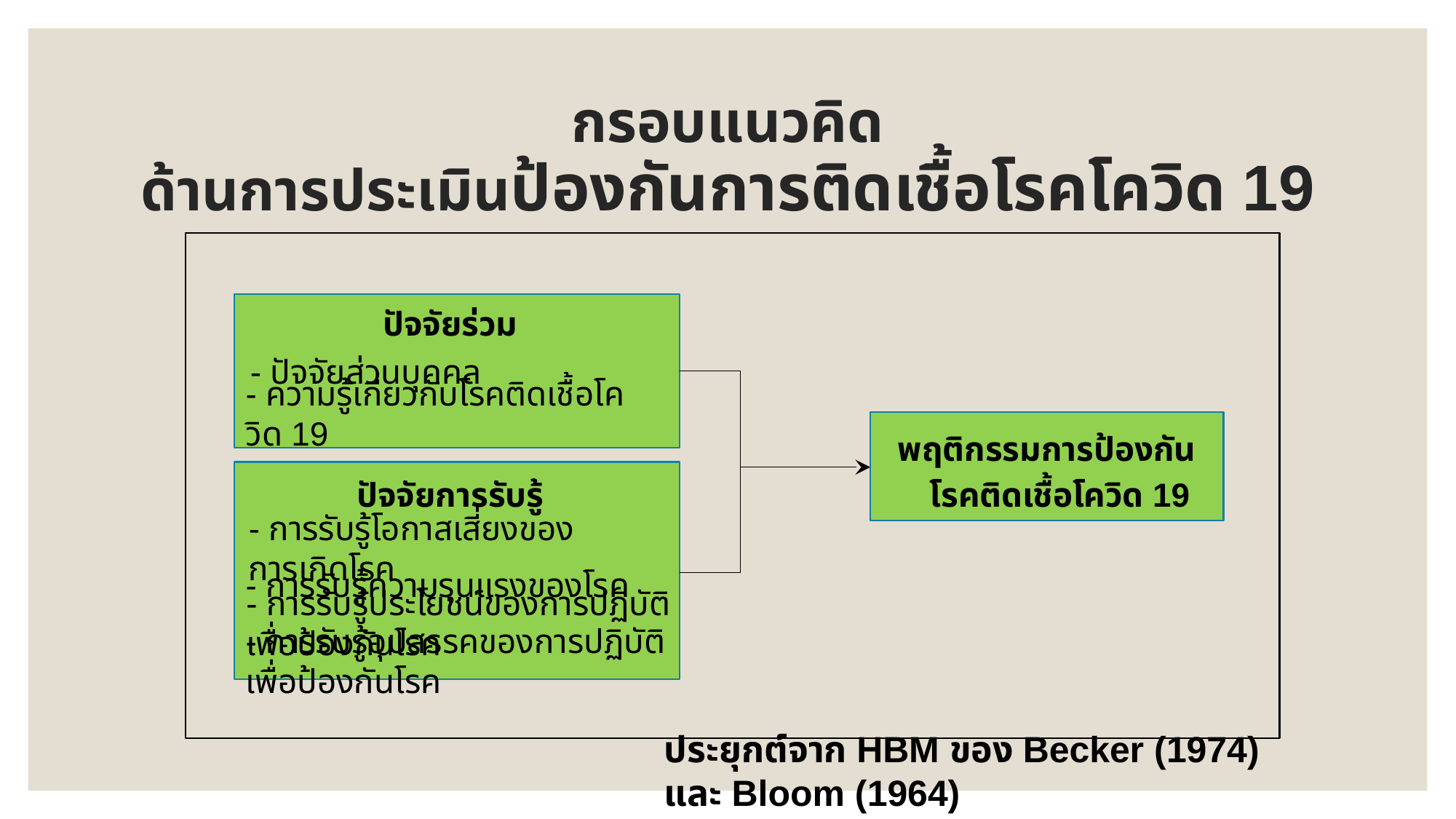

# กรอบแนวคิด ด้านการประเมินป้องกันการติดเชื้อโรคโควิด 19

ปัจจัยร่วม

- ปัจจัยส่วนบุคคล
- ความรู้เกี่ยวกับโรคติดเชื้อโควิด 19

พฤติกรรมการป้องกัน
โรคติดเชื้อโควิด 19

ปัจจัยการรับรู้
- การรับรู้โอกาสเสี่ยงของการเกิดโรค
- การรับรู้ความรุนแรงของโรค
- การรับรู้ประโยชน์ของการปฏิบัติเพื่อป้องกันโรค
- การรับรู้อุปสรรคของการปฏิบัติเพื่อป้องกันโรค
ประยุกต์จาก HBM ของ Becker (1974) และ Bloom (1964)